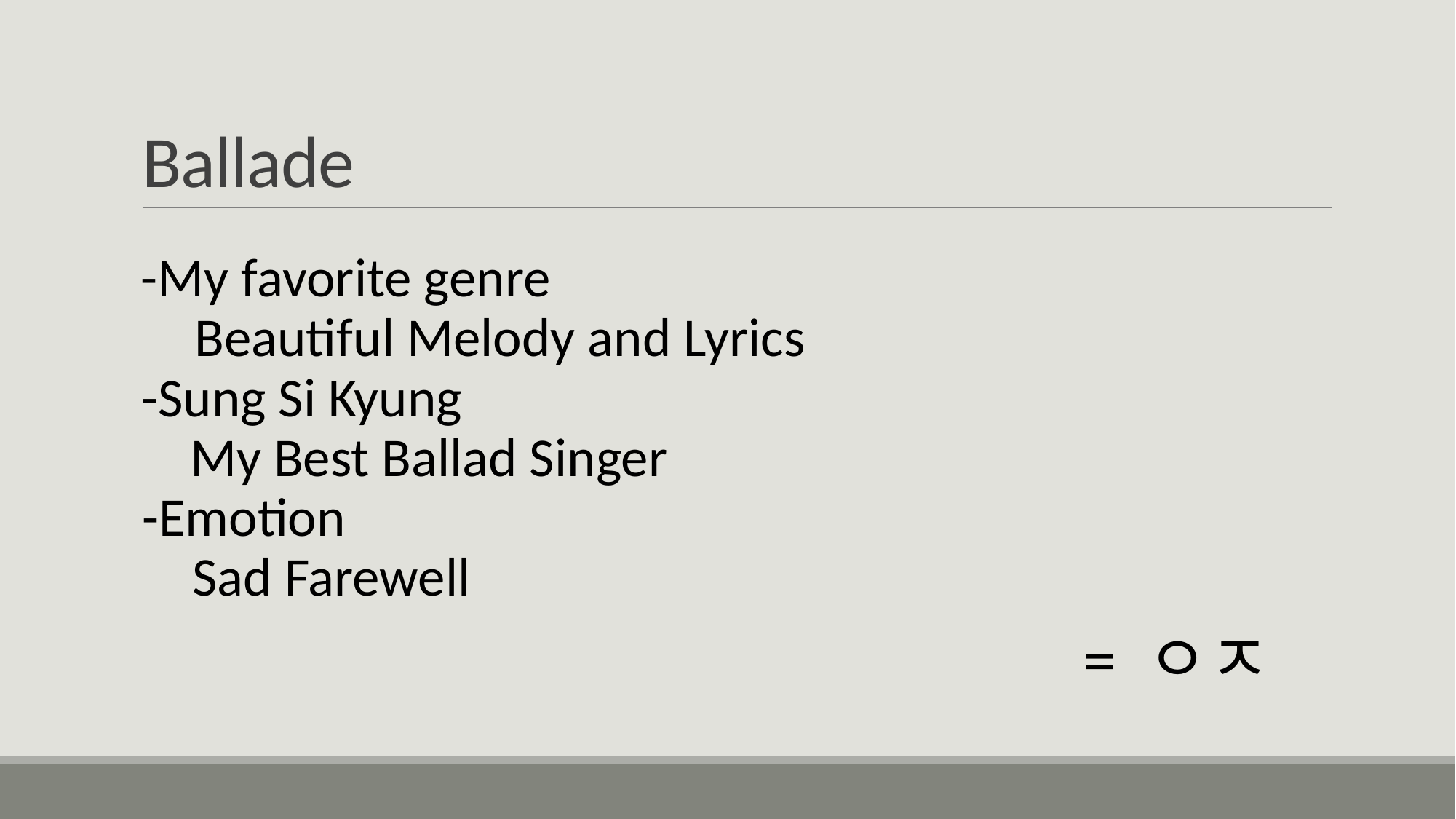

# Ballade
-My favorite genre
Beautiful Melody and Lyrics
-Sung Si Kyung
My Best Ballad Singer
-Emotion
Sad Farewell
= ㅇㅈ